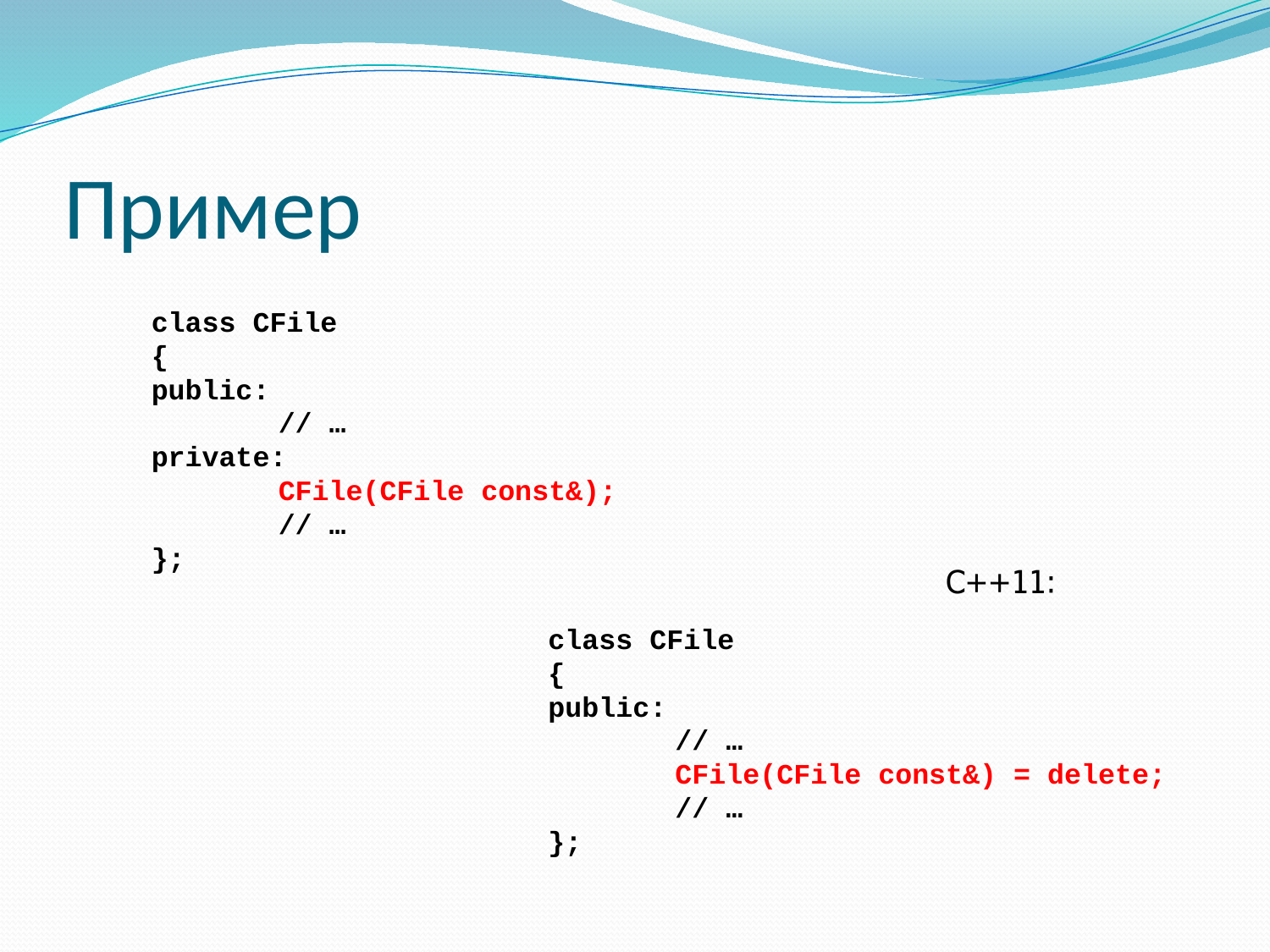

# Пример
class CFile
{
public:
	// …
private:
	CFile(CFile const&);
	// …
};
C++11:
class CFile
{
public:
	// …
	CFile(CFile const&) = delete;
	// …
};